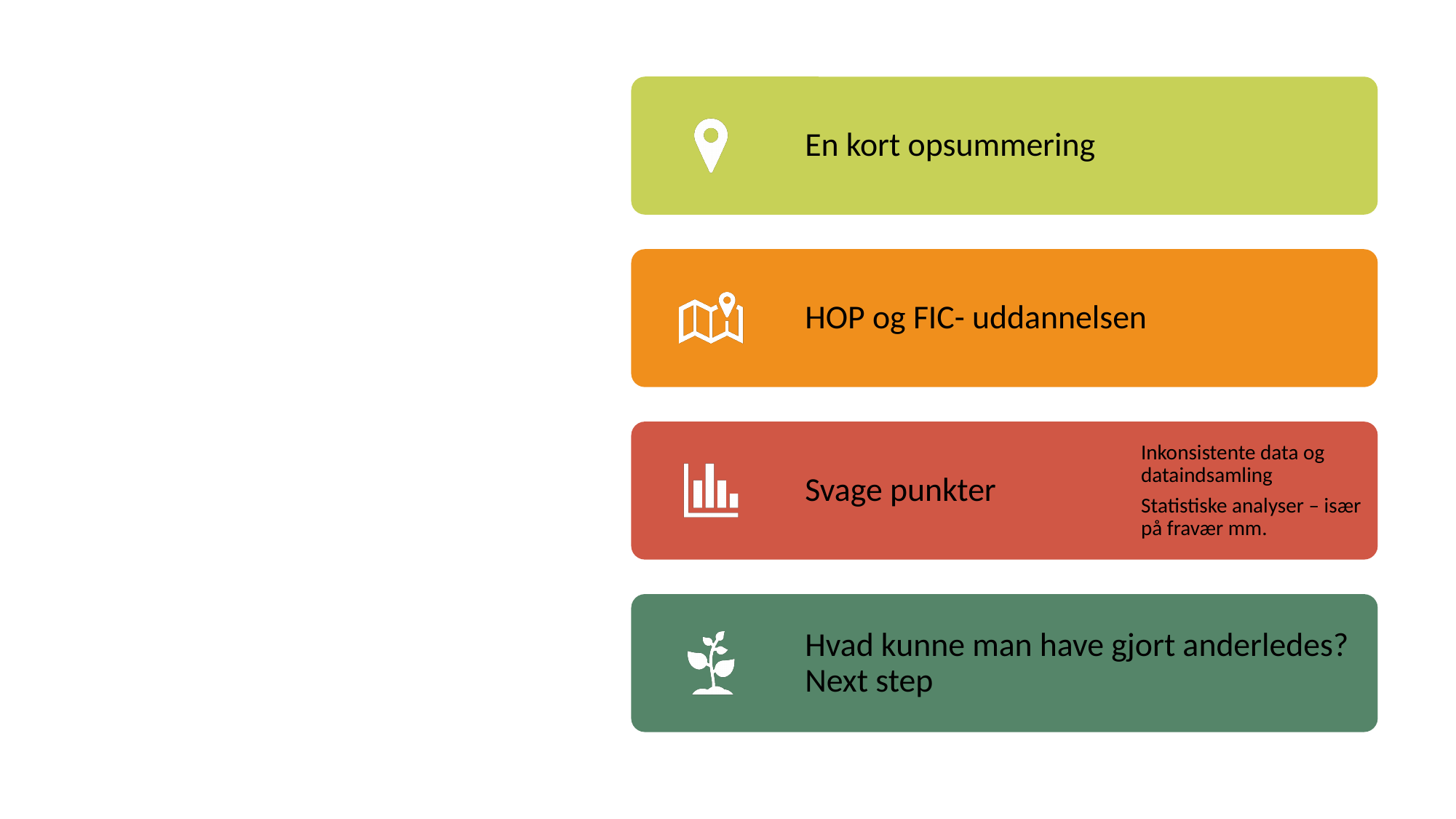

# Agenda
En kort opsummering
HOP og FIC- uddannelsen
Svage punkter
Inkonsistente data og dataindsamling
Statistiske analyser – især på fravær mm.
Hvad kunne man have gjort anderledes? Next step